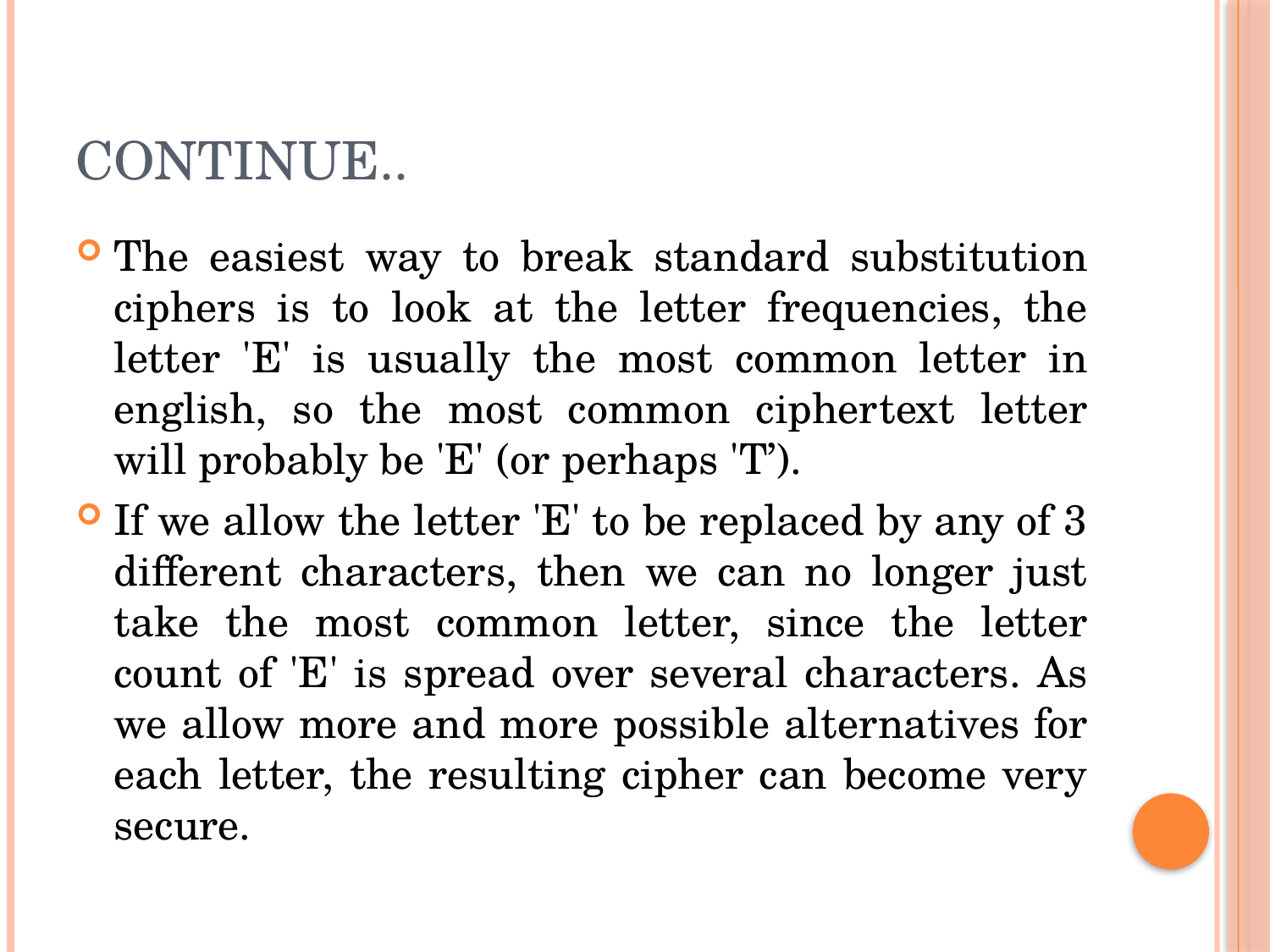

# Continue..
The easiest way to break standard substitution ciphers is to look at the letter frequencies, the letter 'E' is usually the most common letter in english, so the most common ciphertext letter will probably be 'E' (or perhaps 'T’).
If we allow the letter 'E' to be replaced by any of 3 different characters, then we can no longer just take the most common letter, since the letter count of 'E' is spread over several characters. As we allow more and more possible alternatives for each letter, the resulting cipher can become very secure.